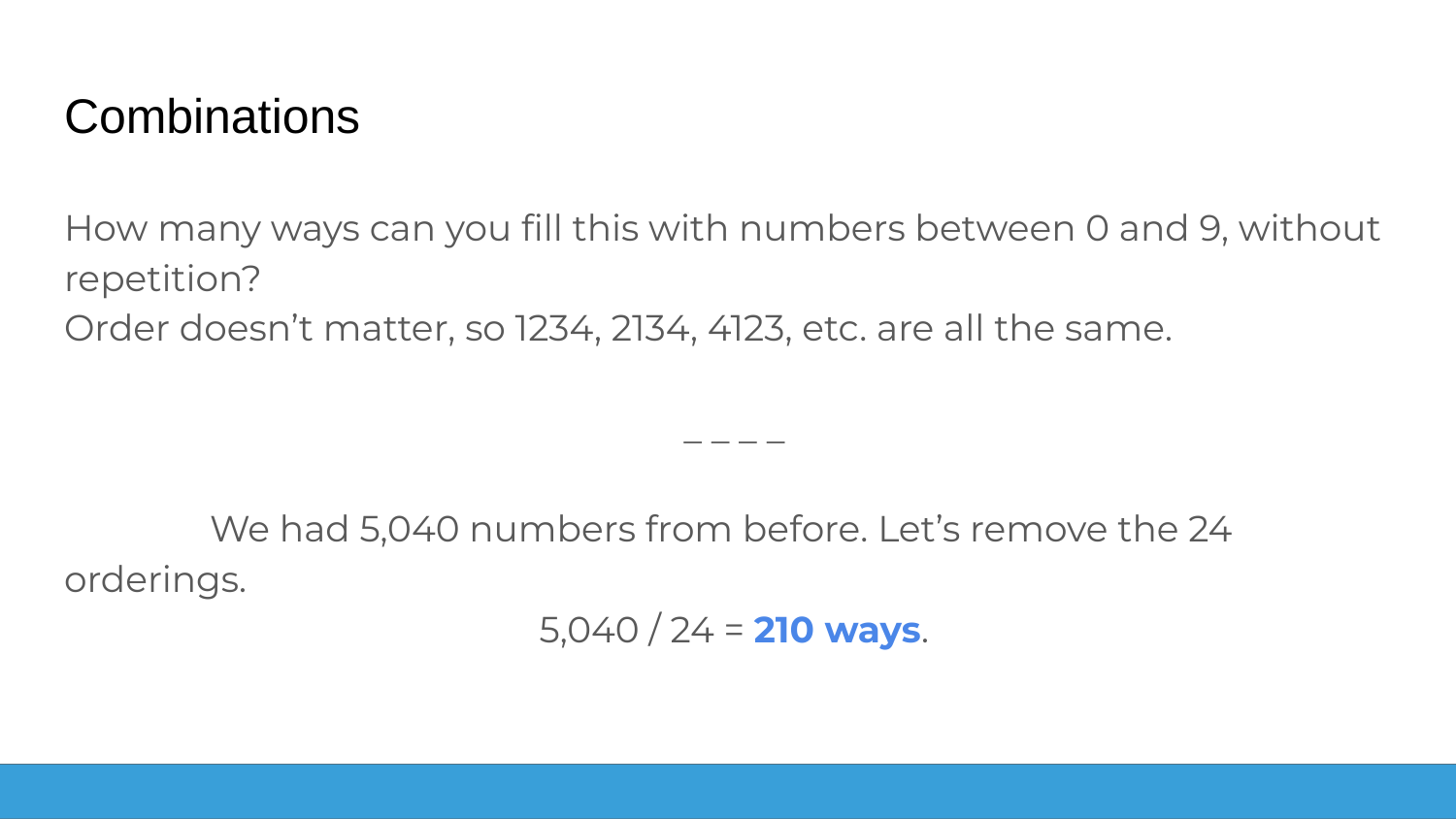

# Combinations
How many ways can you fill this with numbers between 0 and 9, without repetition?
Order doesn’t matter, so 1234, 2134, 4123, etc. are all the same.

_ _ _ _

	We had 5,040 numbers from before. Let’s remove the 24 orderings.
5,040 / 24 = 210 ways.